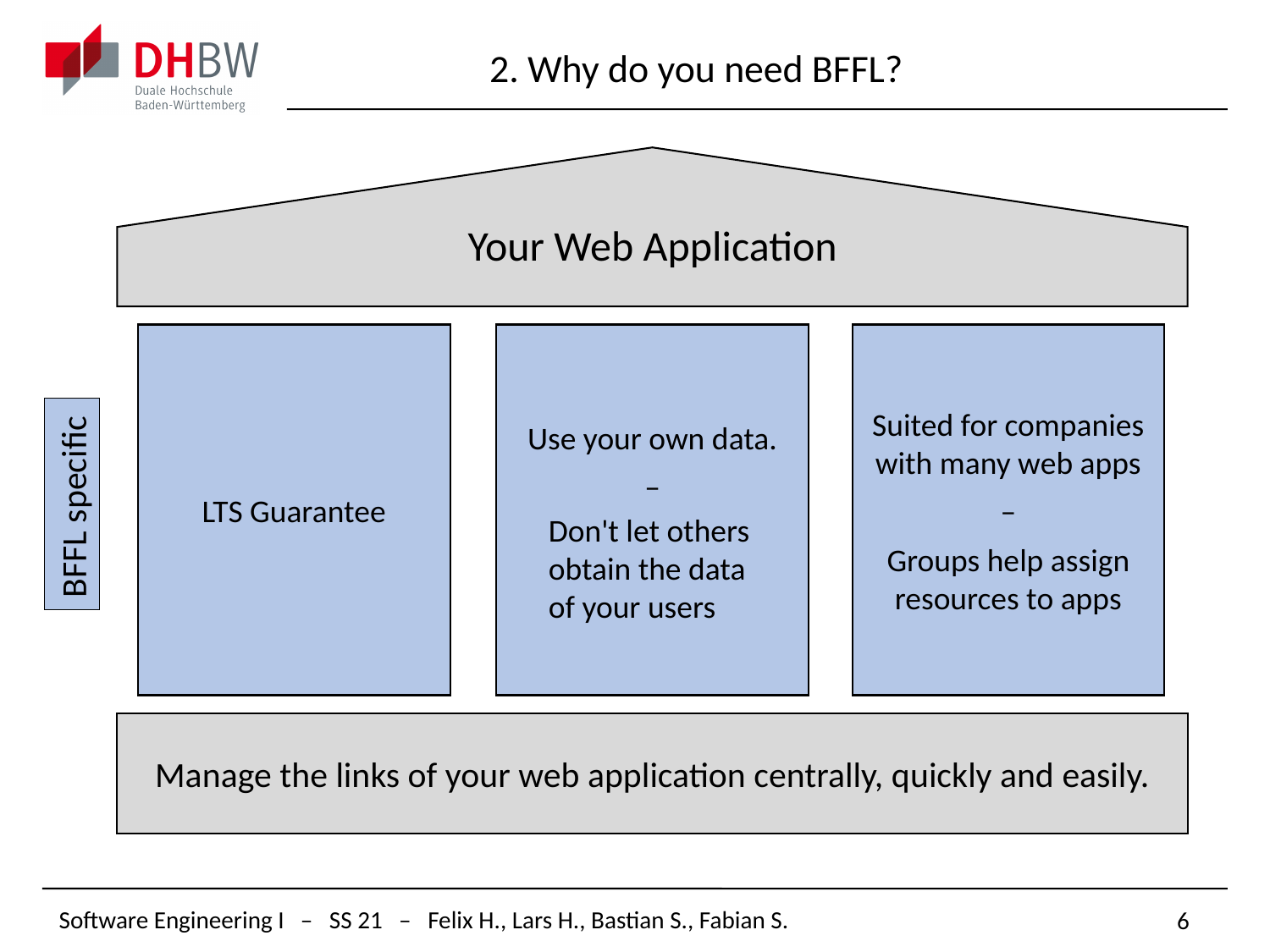

Your Web Application
2. Why do you need BFFL?
LTS Guarantee
Use your own data.
–

Suited for companies with many web apps
–
Groups help assign resources to apps
BFFL specific
Don't let others obtain the data of your users
Manage the links of your web application centrally, quickly and easily.
6